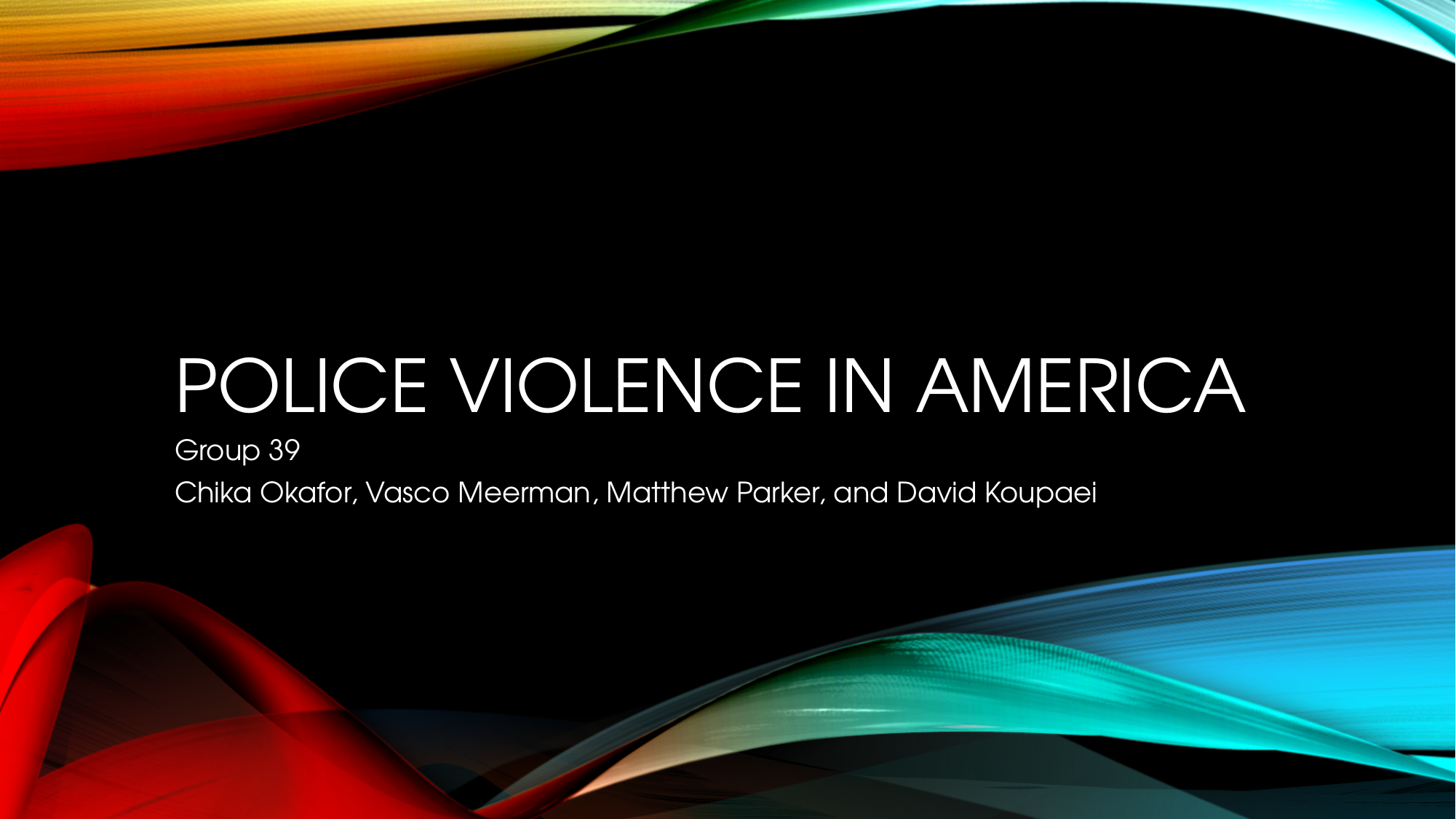

# POLICE VIOLENCE IN AMERICA
Group 39
Chika Okafor, Vasco Meerman, Matthew Parker, and David Koupaei